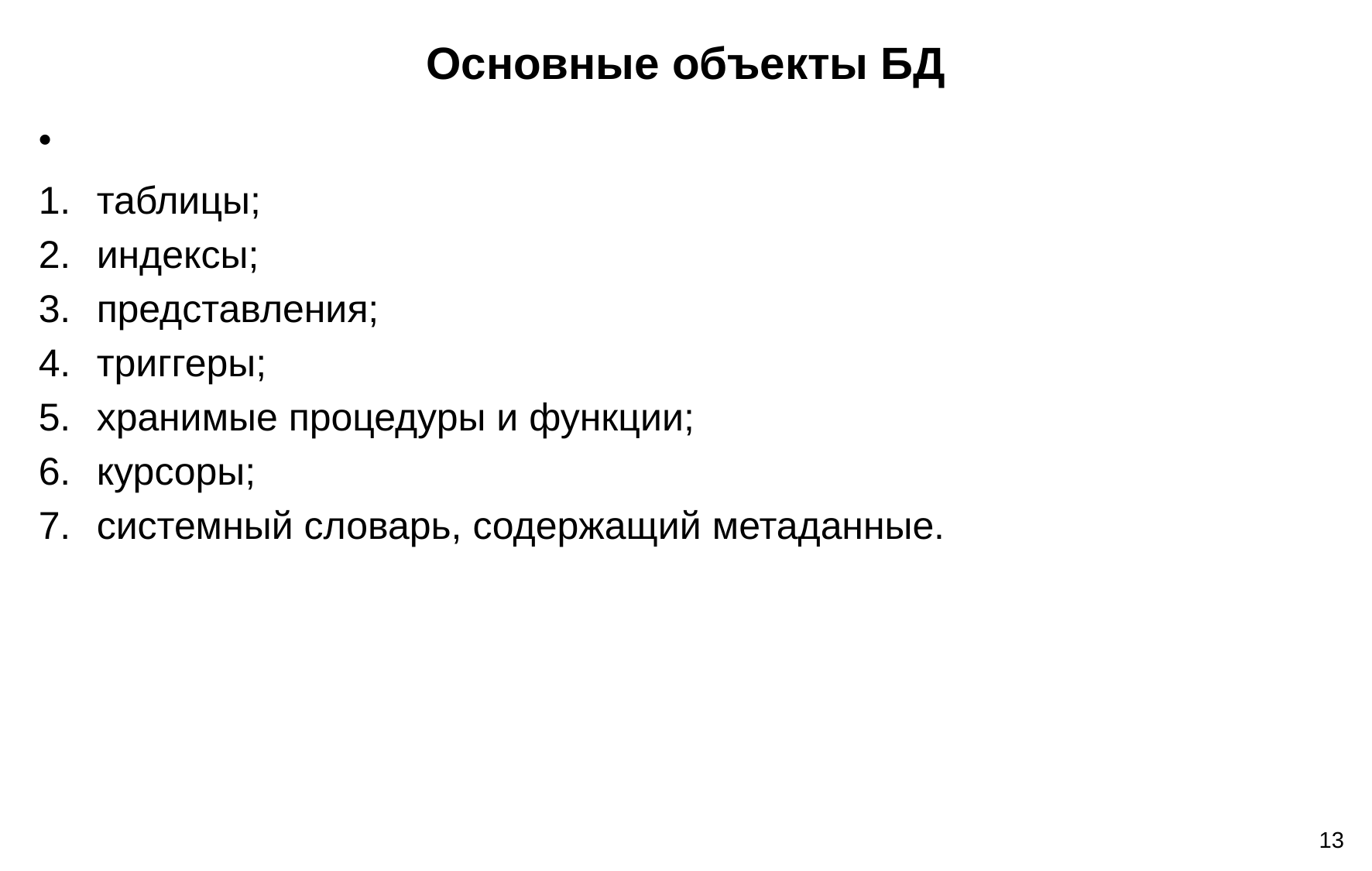

# Основные объекты БД

таблицы;
индексы;
представления;
триггеры;
хранимые процедуры и функции;
курсоры;
системный словарь, содержащий метаданные.
13